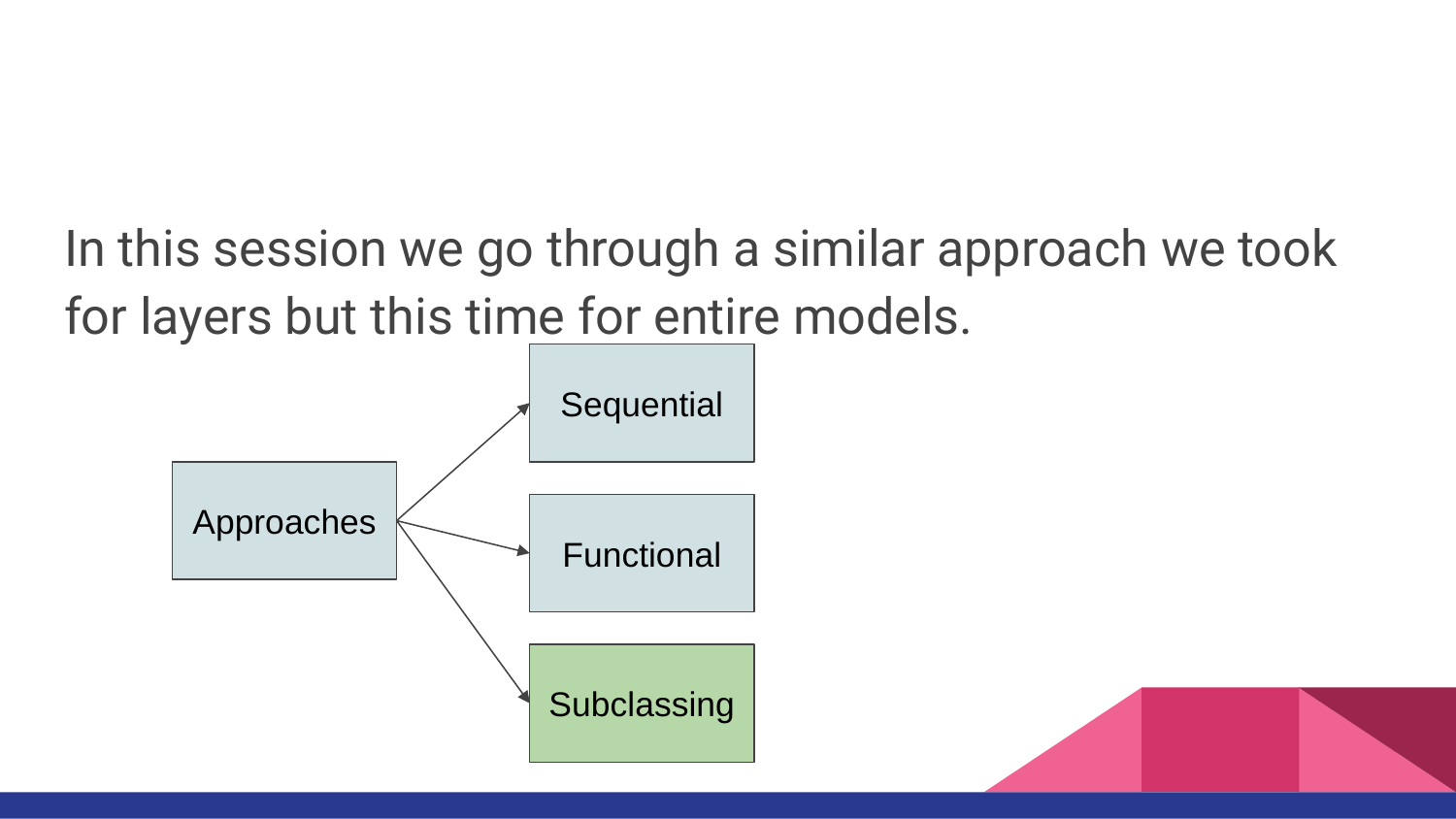

#
In this session we go through a similar approach we took for layers but this time for entire models.

Sequential

Approaches
Functional
Subclassing